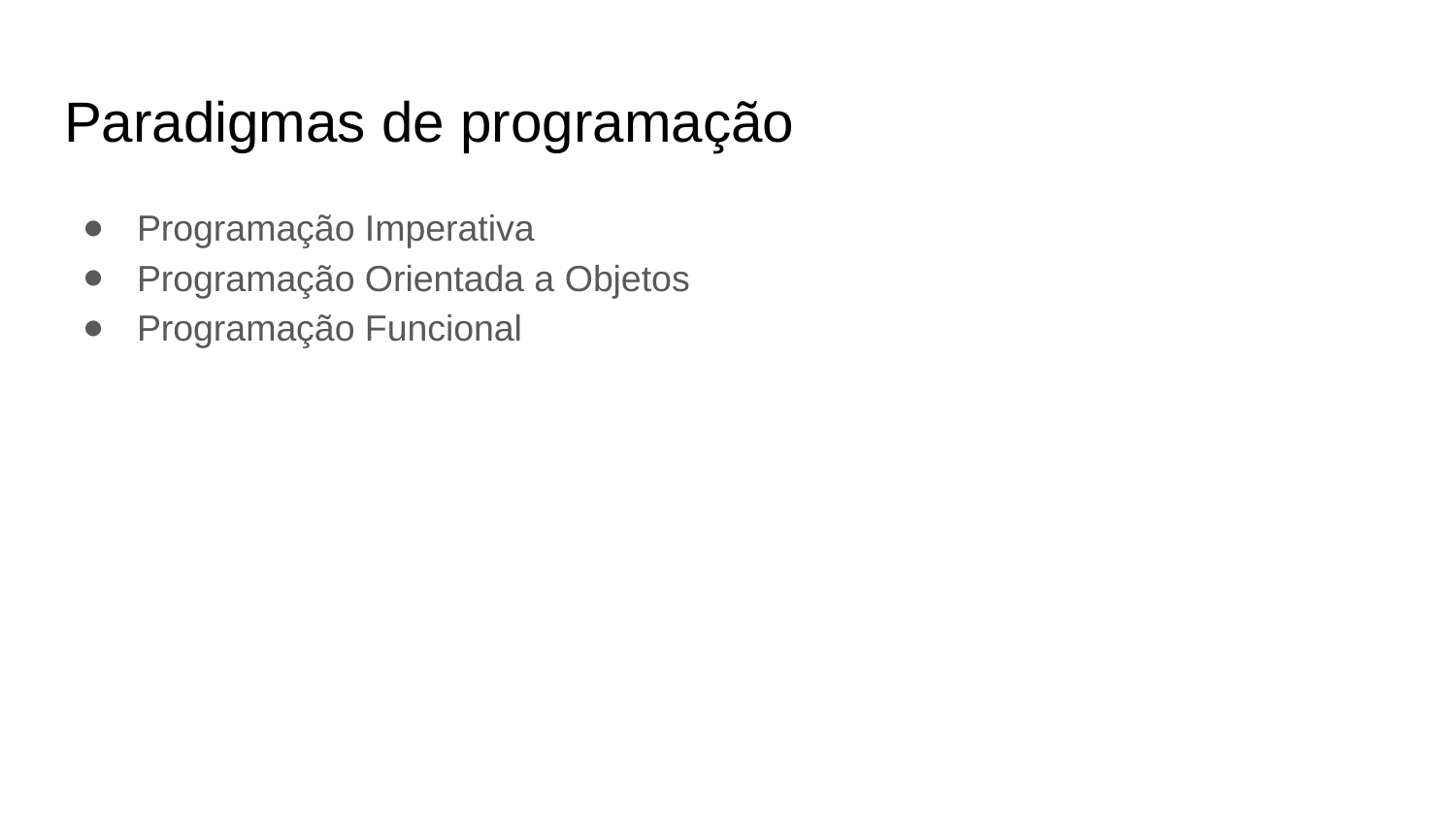

# Paradigmas de programação
Programação Imperativa
Programação Orientada a Objetos
Programação Funcional